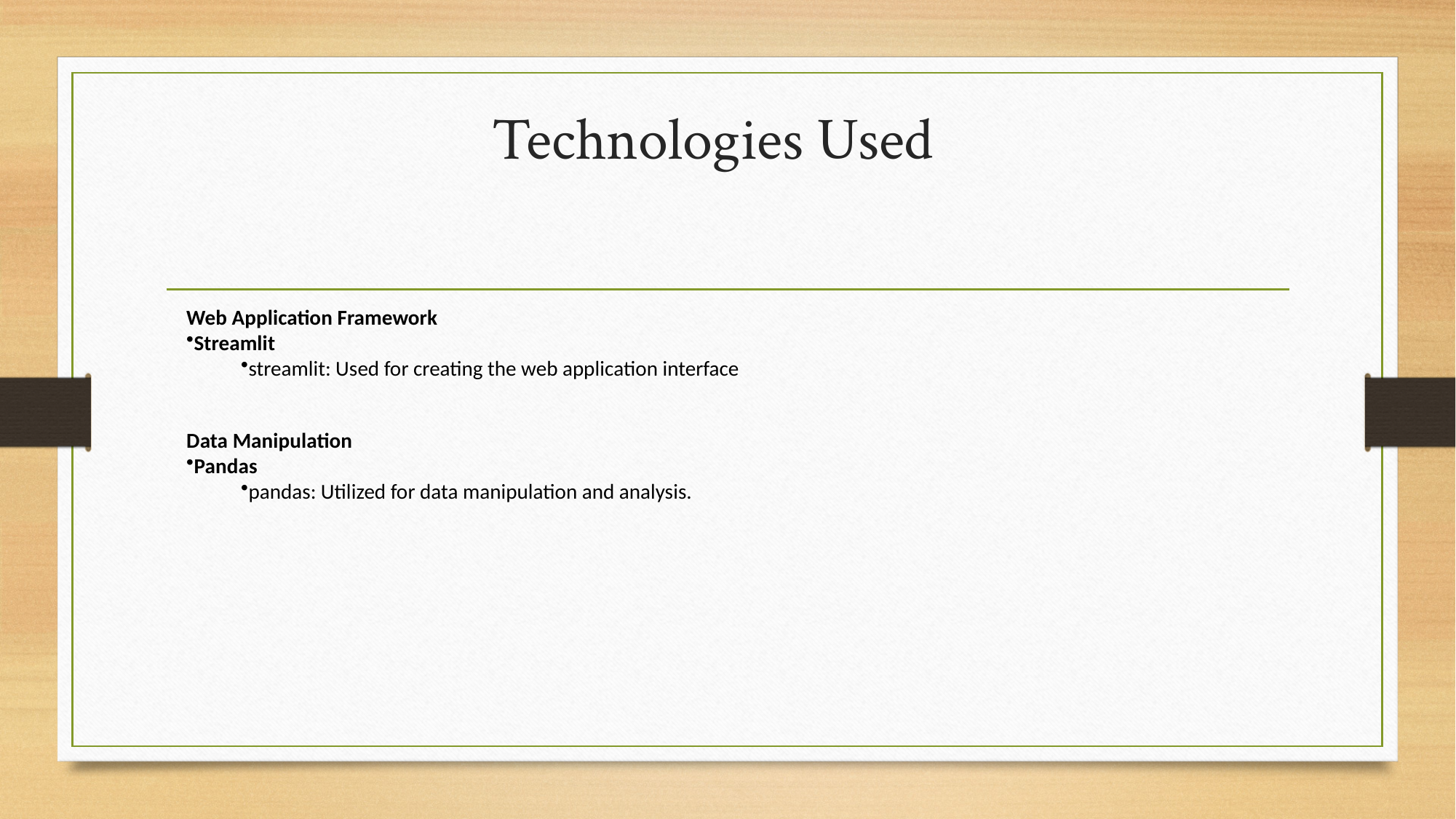

# Technologies Used
Web Application Framework
Streamlit
streamlit: Used for creating the web application interface

Data Manipulation
Pandas
pandas: Utilized for data manipulation and analysis.